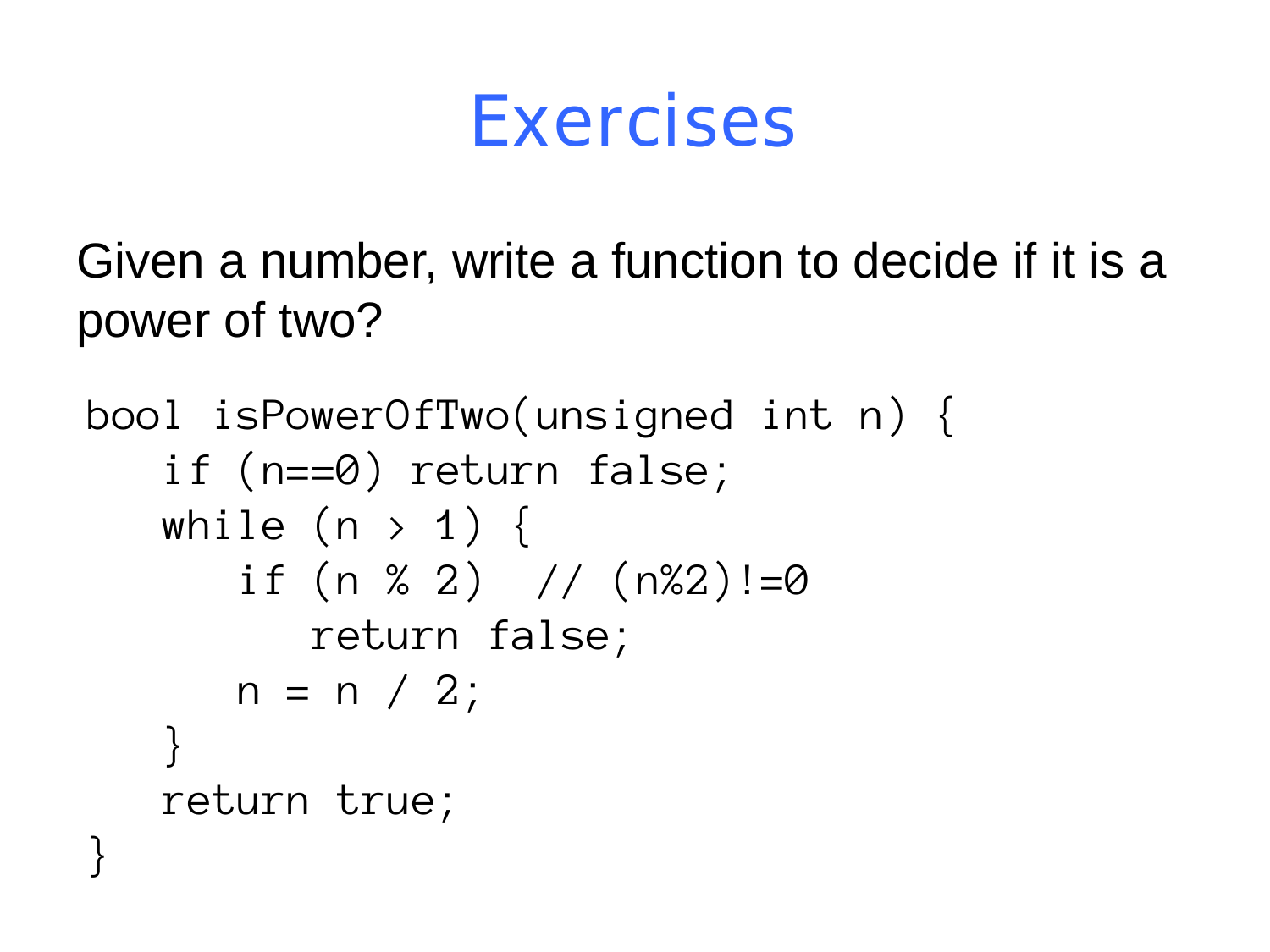

# Exercises
Given a number, write a function to decide if it is a power of two?

bool isPowerOfTwo(unsigned int n) {
   if (n==0) return false;
   while (n > 1) {
      if (n % 2)  // (n%2)!=0
         return false;
      n = n / 2;
   }
   return true;
}